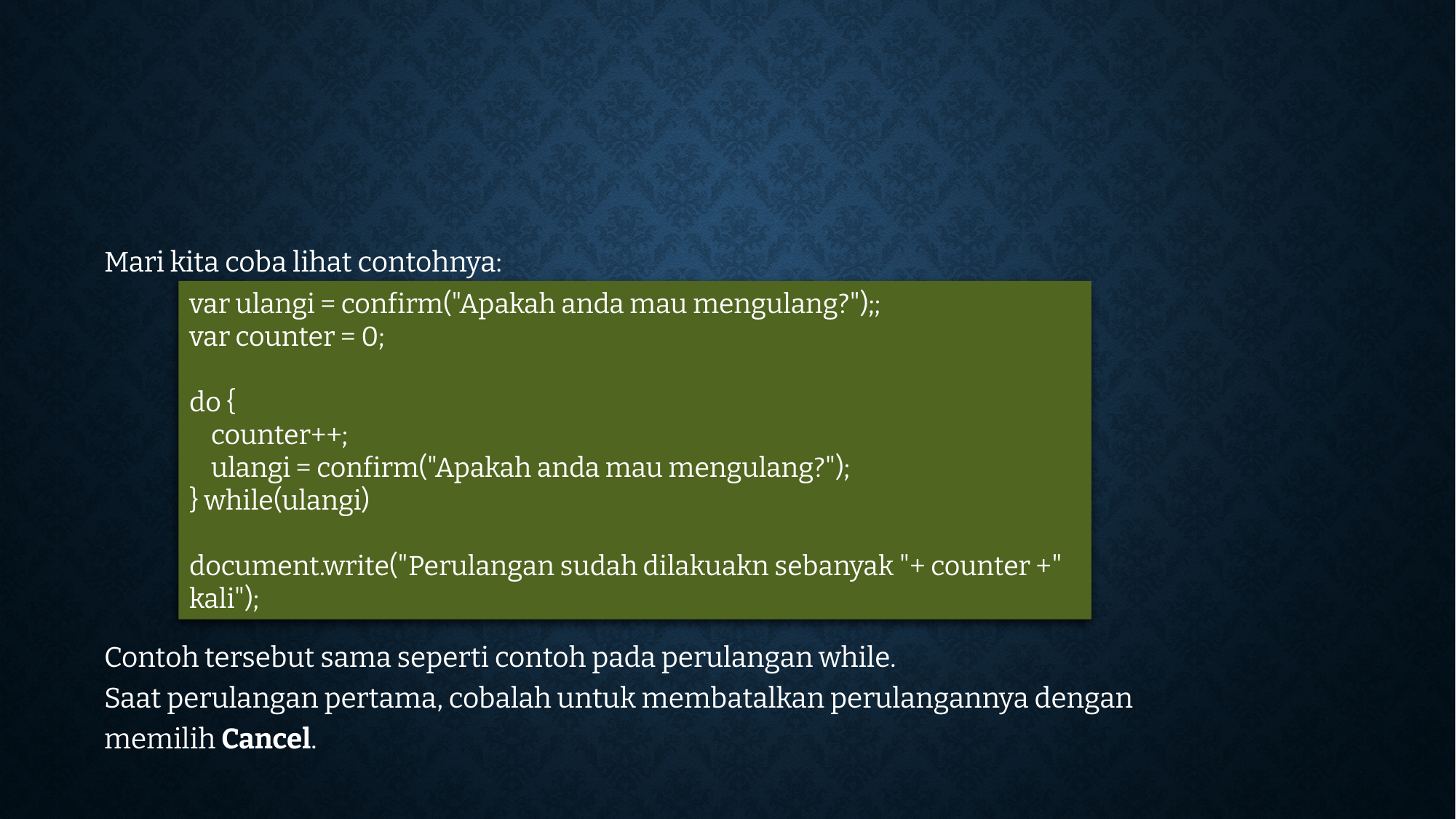

#
Mari kita coba lihat contohnya:

Contoh tersebut sama seperti contoh pada perulangan while.
Saat perulangan pertama, cobalah untuk membatalkan perulangannya dengan memilih Cancel.

var ulangi = confirm("Apakah anda mau mengulang?");;
var counter = 0;

do {
    counter++;
    ulangi = confirm("Apakah anda mau mengulang?");
} while(ulangi)

document.write("Perulangan sudah dilakuakn sebanyak "+ counter +" kali");